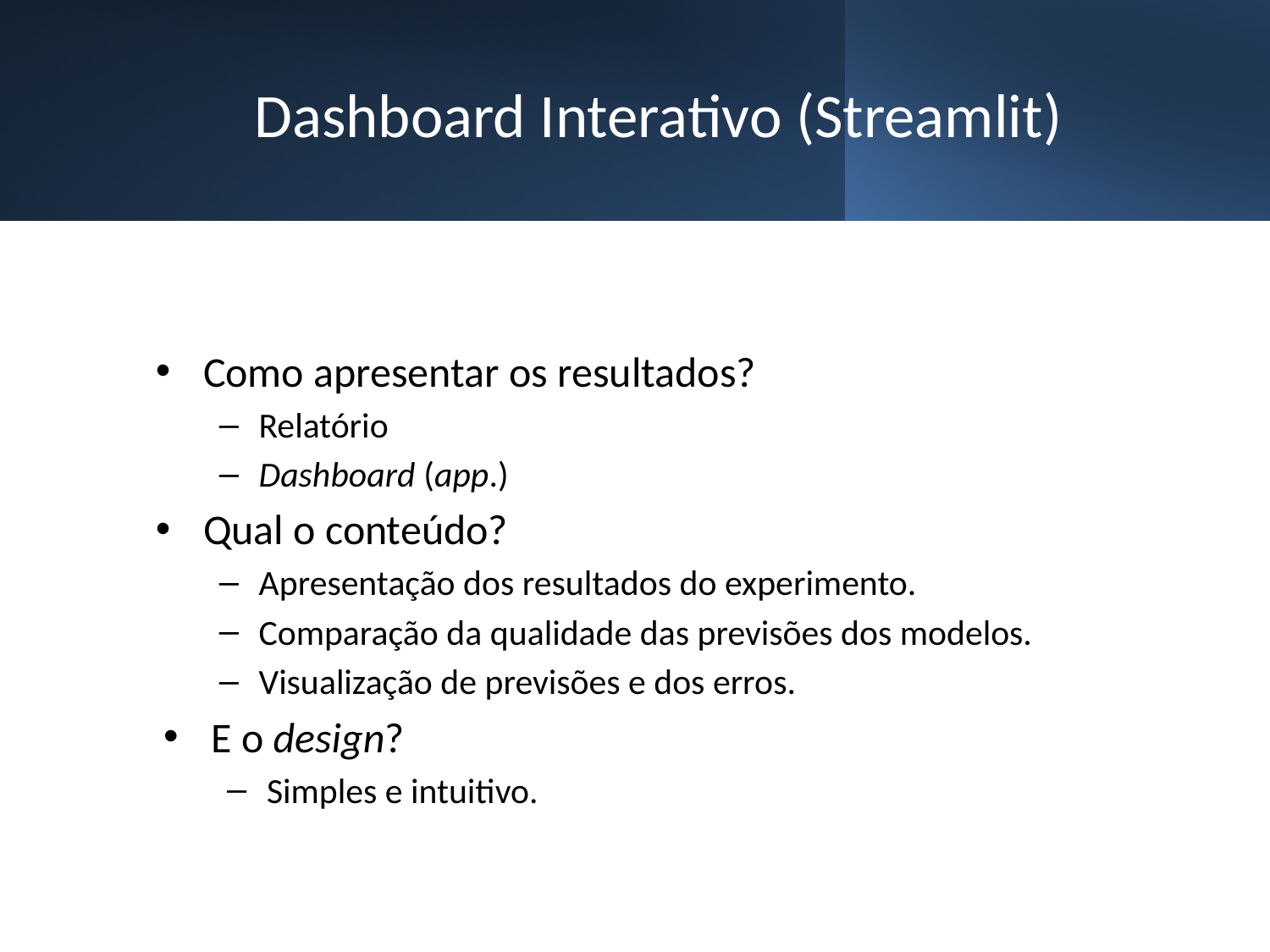

# Dashboard Interativo (Streamlit)
Como apresentar os resultados?
Relatório
Dashboard (app.)
Qual o conteúdo?
Apresentação dos resultados do experimento.
Comparação da qualidade das previsões dos modelos.
Visualização de previsões e dos erros.
E o design?
Simples e intuitivo.